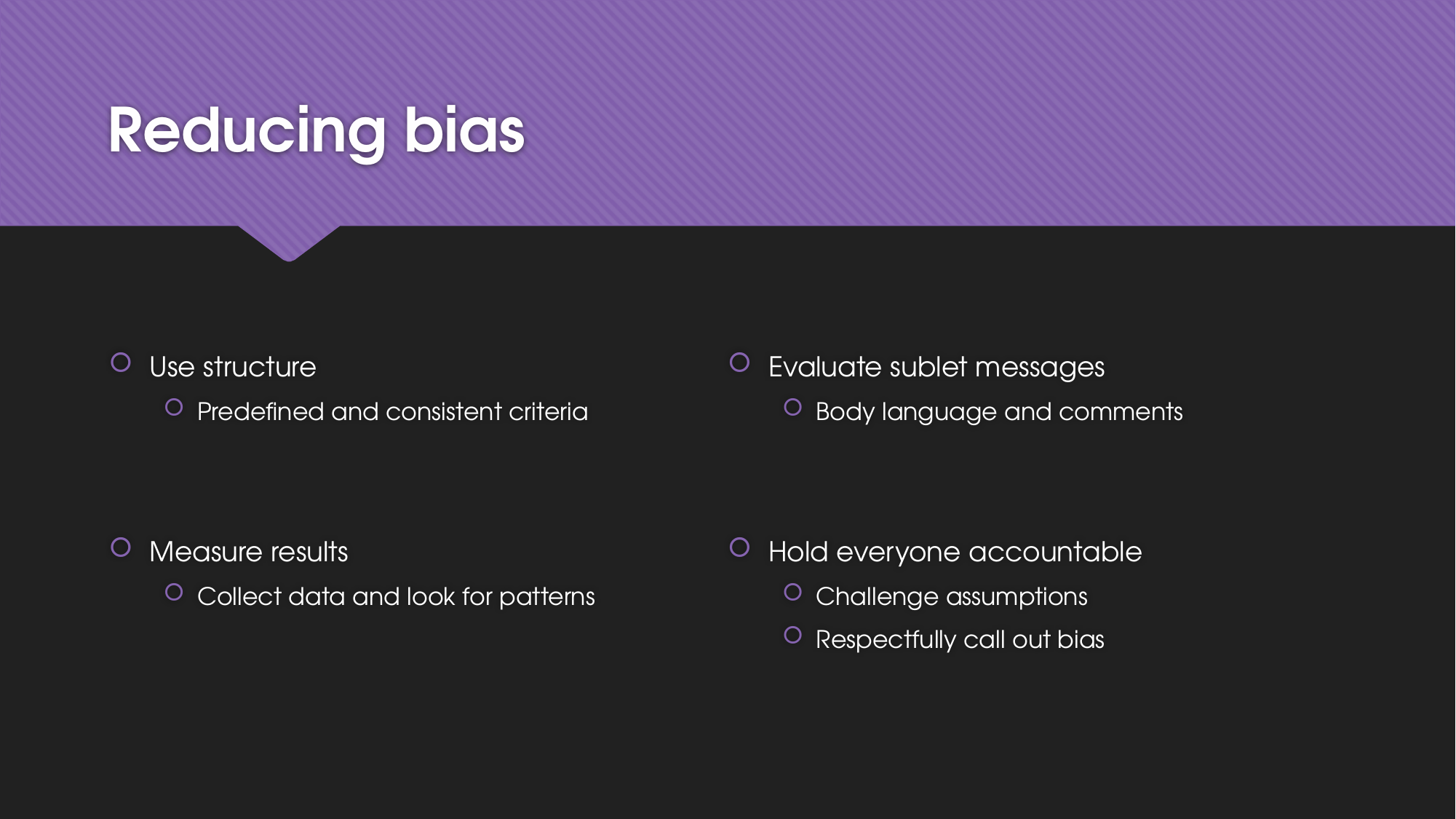

# Reducing bias
Use structure
Predefined and consistent criteria

Measure results
Collect data and look for patterns

Evaluate sublet messages
Body language and comments

Hold everyone accountable
Challenge assumptions
Respectfully call out bias